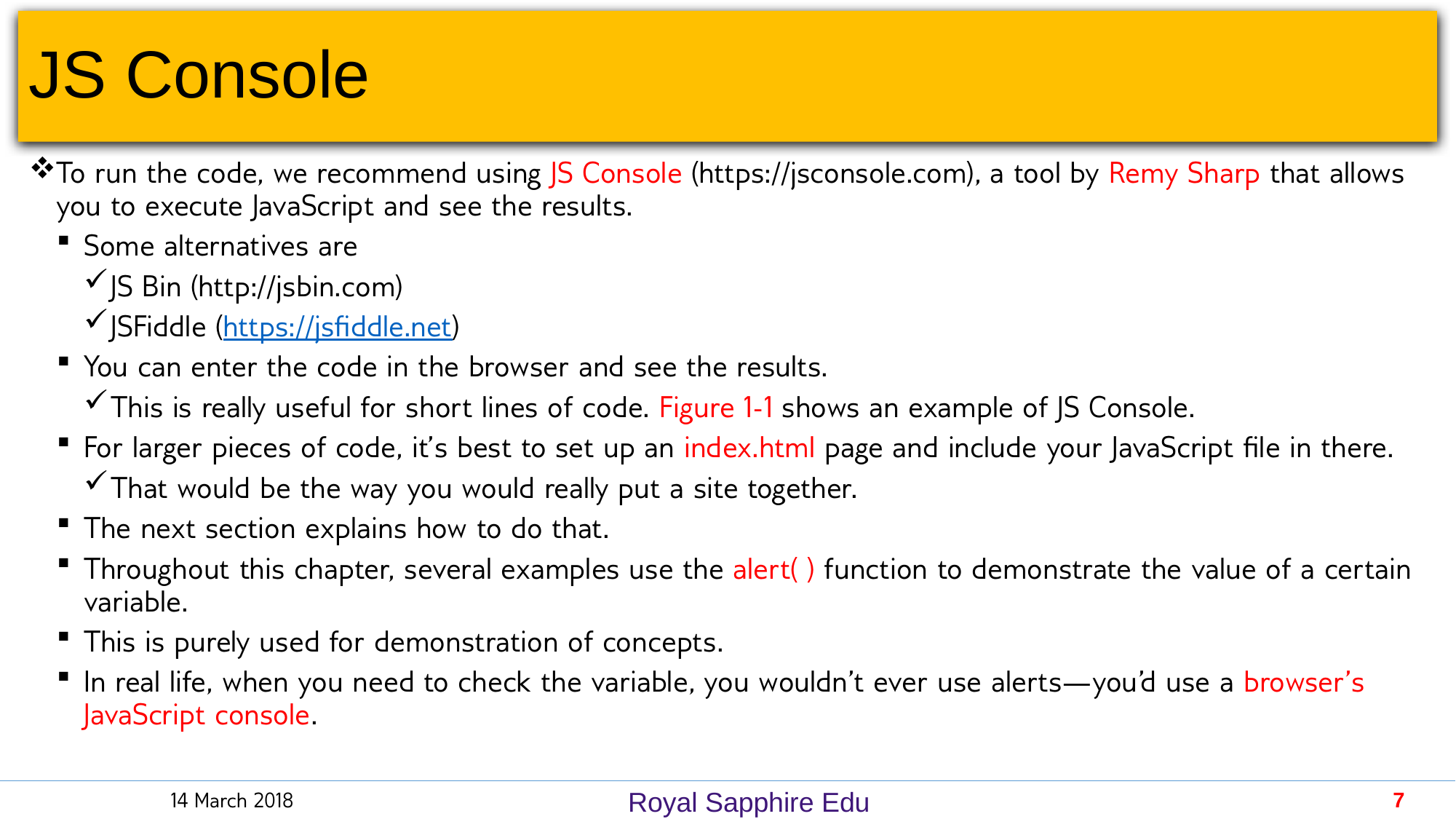

# JS Console
To run the code, we recommend using JS Console (https://jsconsole.com), a tool by Remy Sharp that allows you to execute JavaScript and see the results.
Some alternatives are
JS Bin (http://jsbin.com)
JSFiddle (https://jsfiddle.net)
You can enter the code in the browser and see the results.
This is really useful for short lines of code. Figure 1-1 shows an example of JS Console.
For larger pieces of code, it’s best to set up an index.html page and include your JavaScript file in there.
That would be the way you would really put a site together.
The next section explains how to do that.
Throughout this chapter, several examples use the alert( ) function to demonstrate the value of a certain variable.
This is purely used for demonstration of concepts.
In real life, when you need to check the variable, you wouldn’t ever use alerts—you’d use a browser’s JavaScript console.
14 March 2018
7